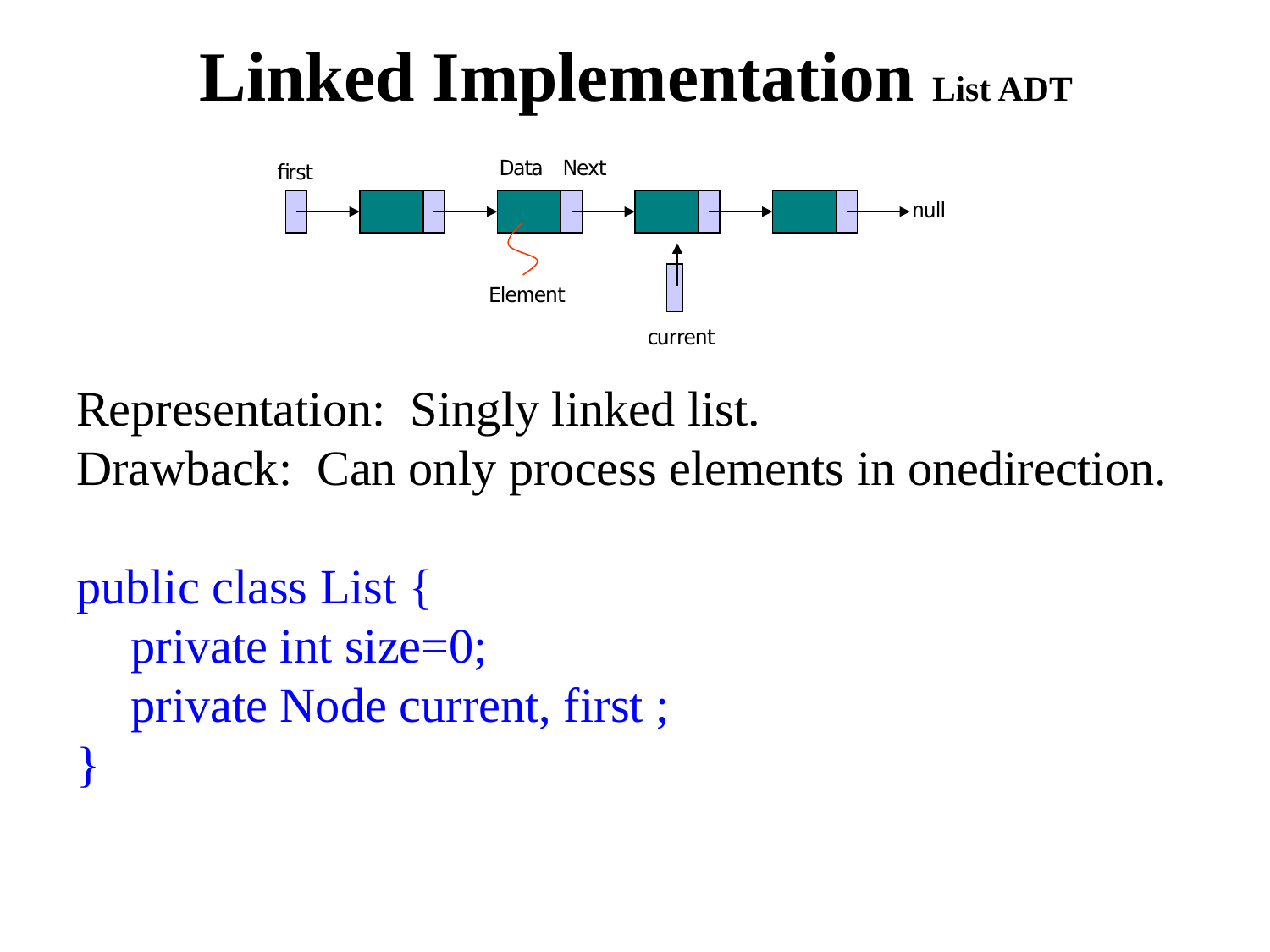

# Linked Implementation List ADT
Data
Next
first

null

Element
current
Representation:  Singly linked list.
Drawback:  Can only process elements in onedirection.

public class List {
 	private int size=0;
	private Node current, first ;
}